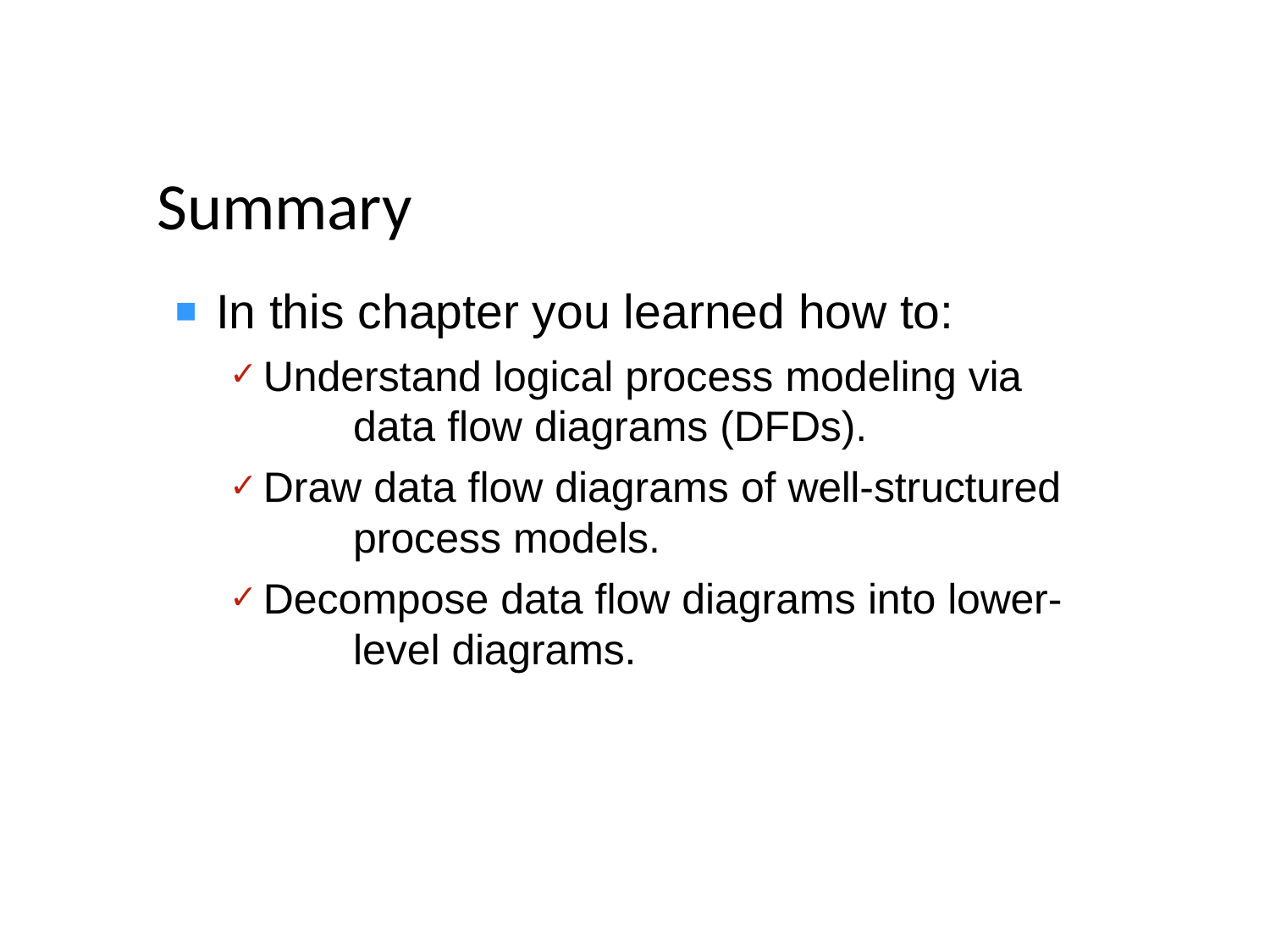

# Summary
In this chapter you learned how to:
Understand logical process modeling via 	data flow diagrams (DFDs).
Draw data flow diagrams of well-structured 	process models.
Decompose data flow diagrams into lower- 	level diagrams.
48